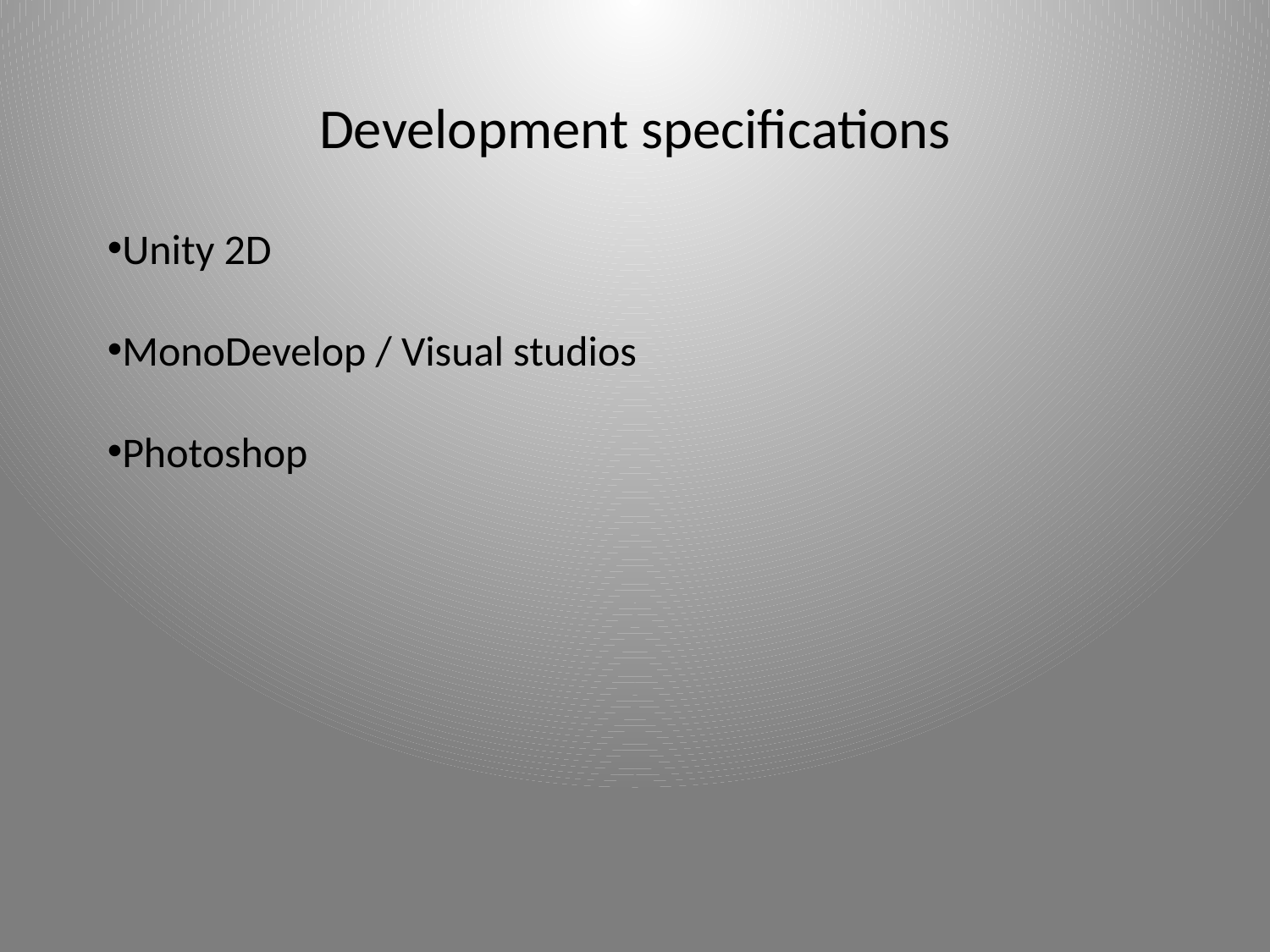

Development specifications
Unity 2D

MonoDevelop / Visual studios

Photoshop